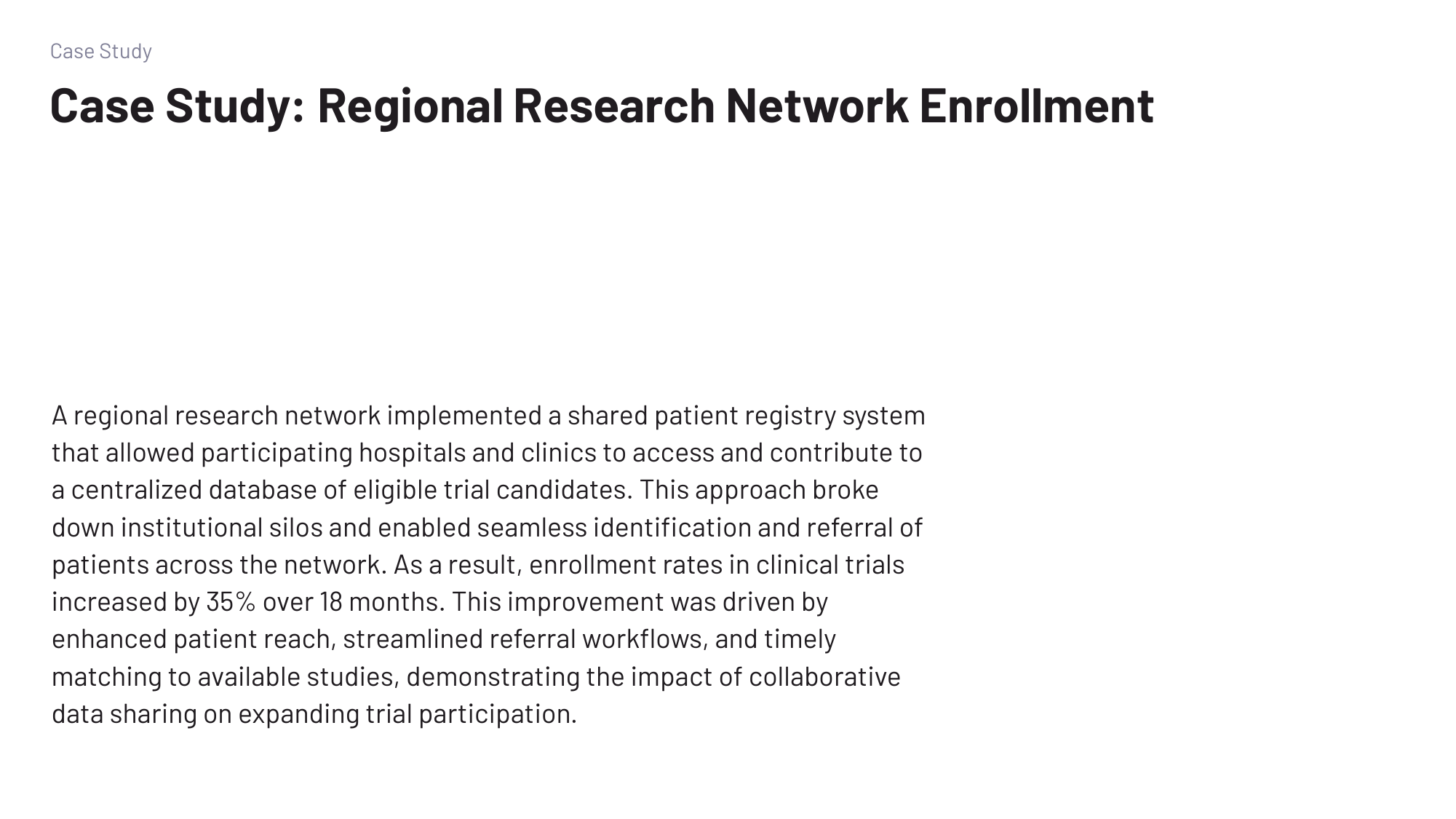

Case Study
# Case Study: Regional Research Network Enrollment
A regional research network implemented a shared patient registry system that allowed participating hospitals and clinics to access and contribute to a centralized database of eligible trial candidates. This approach broke down institutional silos and enabled seamless identification and referral of patients across the network. As a result, enrollment rates in clinical trials increased by 35% over 18 months. This improvement was driven by enhanced patient reach, streamlined referral workflows, and timely matching to available studies, demonstrating the impact of collaborative data sharing on expanding trial participation.